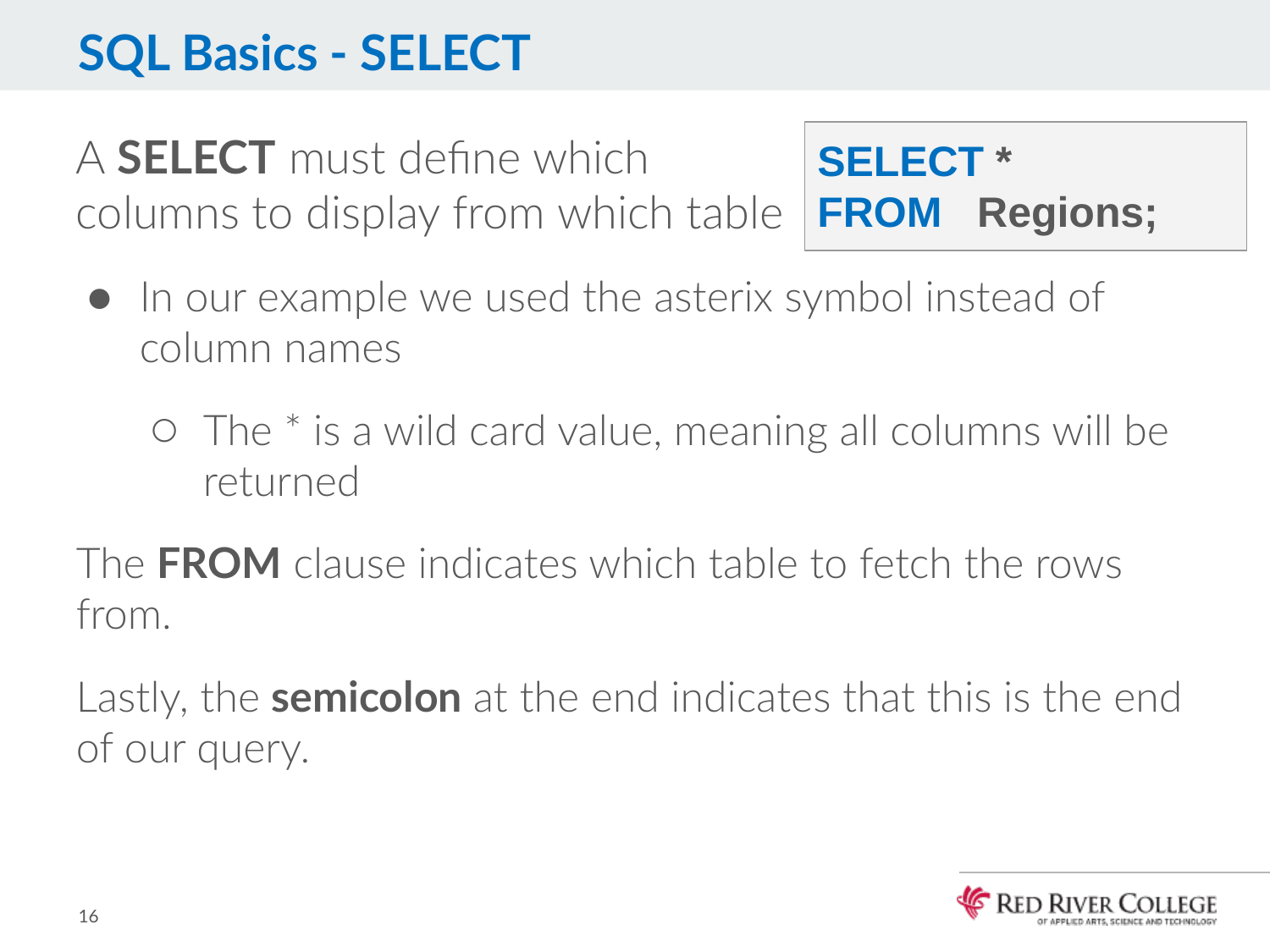

# SQL Basics - SELECT
A SELECT must define which
columns to display from which table
In our example we used the asterix symbol instead of column names
The * is a wild card value, meaning all columns will be returned
The FROM clause indicates which table to fetch the rows from.
Lastly, the semicolon at the end indicates that this is the end of our query.
SELECT *
FROM   Regions;

16